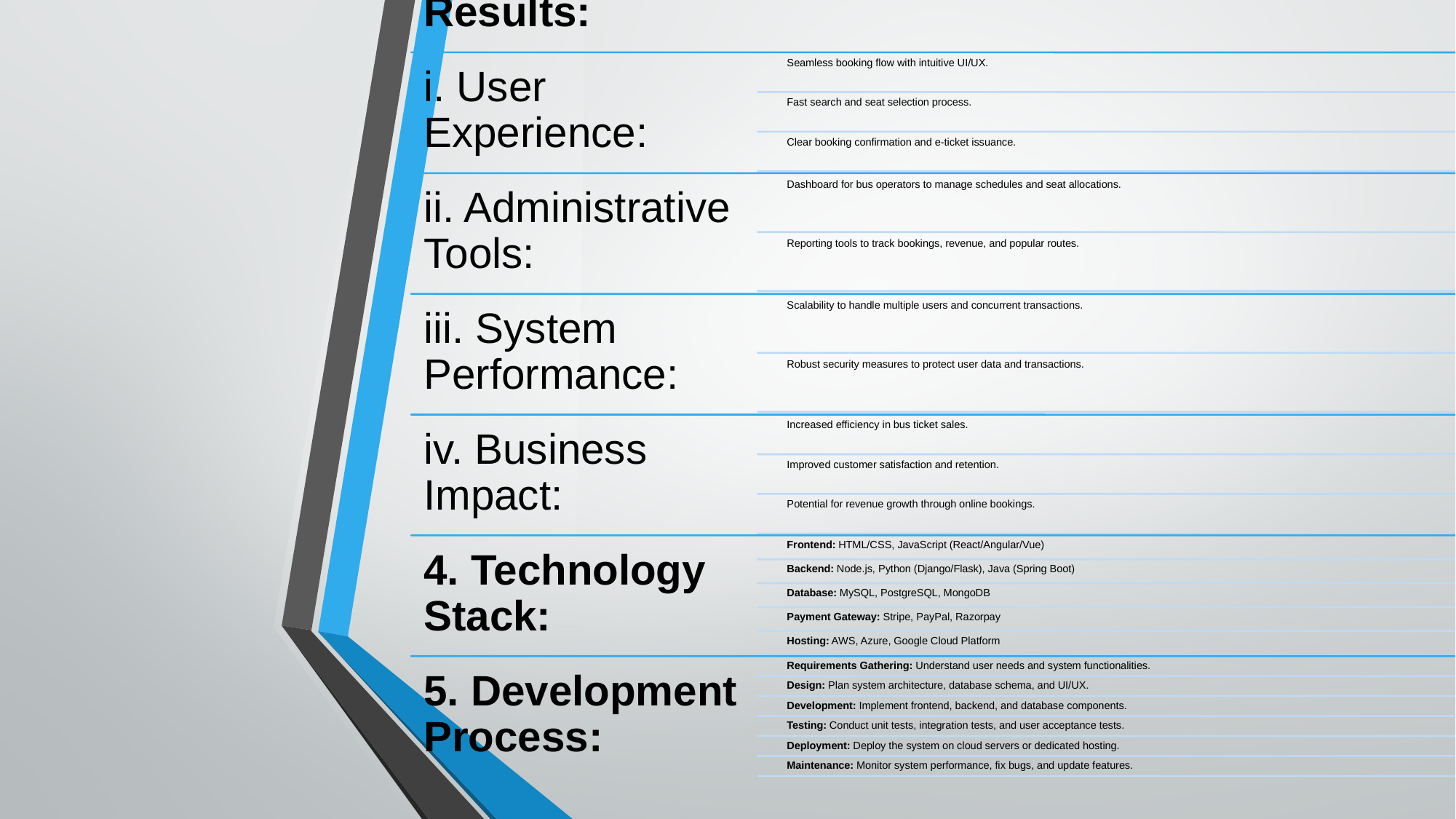

Expected Results:
i. User Experience:
Seamless booking flow with intuitive UI/UX.
Fast search and seat selection process.
Clear booking confirmation and e-ticket issuance.
ii. Administrative Tools:
Dashboard for bus operators to manage schedules and seat allocations.
Reporting tools to track bookings, revenue, and popular routes.
iii. System Performance:
Scalability to handle multiple users and concurrent transactions.
Robust security measures to protect user data and transactions.
iv. Business Impact:
Increased efficiency in bus ticket sales.
Improved customer satisfaction and retention.
Potential for revenue growth through online bookings.
4. Technology Stack:
Frontend: HTML/CSS, JavaScript (React/Angular/Vue)
Backend: Node.js, Python (Django/Flask), Java (Spring Boot)
Database: MySQL, PostgreSQL, MongoDB
Payment Gateway: Stripe, PayPal, Razorpay
Hosting: AWS, Azure, Google Cloud Platform
5. Development Process:
Requirements Gathering: Understand user needs and system functionalities.
Design: Plan system architecture, database schema, and UI/UX.
Development: Implement frontend, backend, and database components.
Testing: Conduct unit tests, integration tests, and user acceptance tests.
Deployment: Deploy the system on cloud servers or dedicated hosting.
Maintenance: Monitor system performance, fix bugs, and update features.